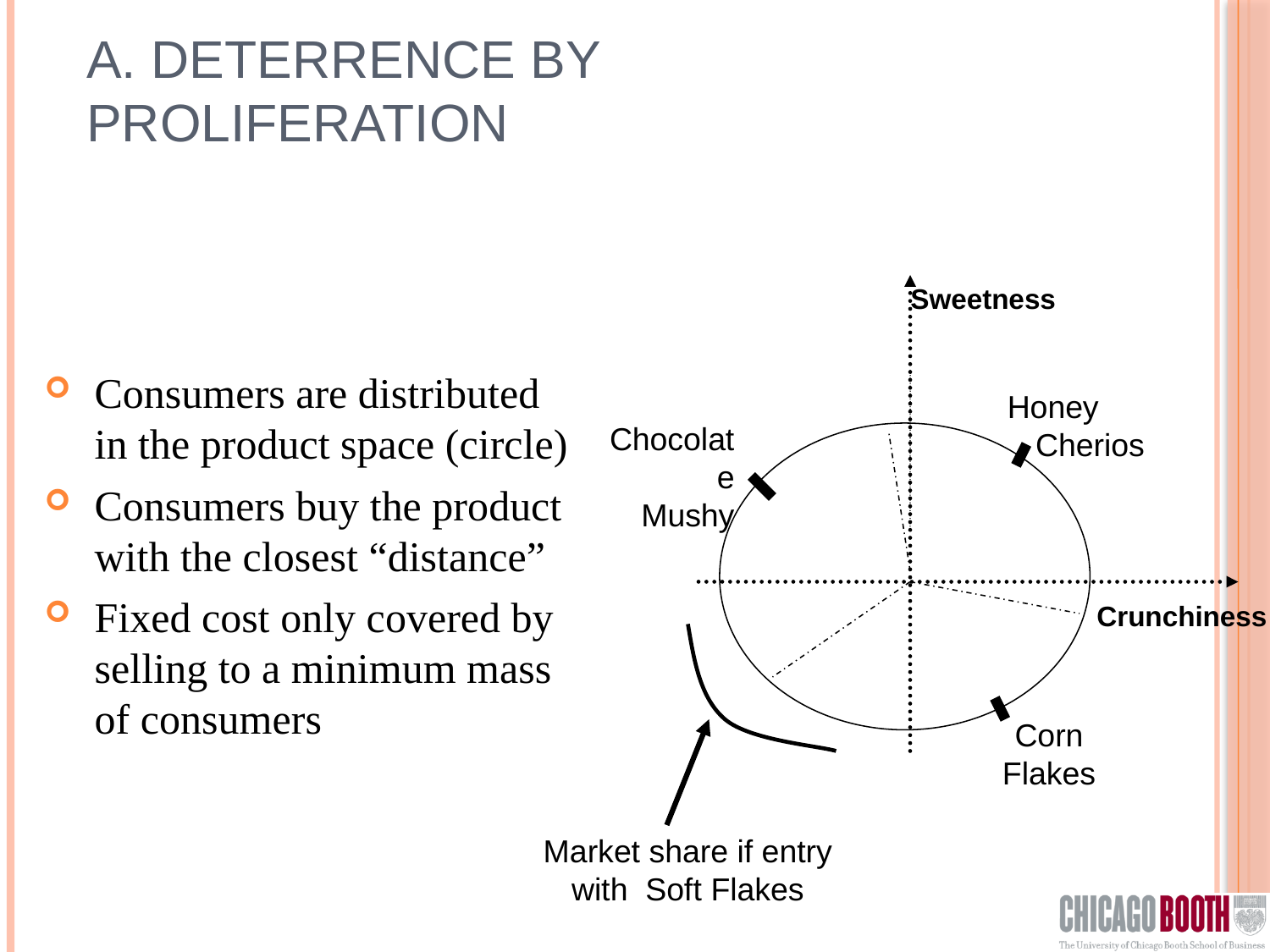

# a. Deterrence by proliferation

Sweetness
Consumers are distributed in the product space (circle)
Consumers buy the product with the closest “distance”
Fixed cost only covered by selling to a minimum mass of consumers

Honey
Cherios
Chocolate
Mushy

Crunchiness

Corn
Flakes

Market share if entry with  Soft Flakes